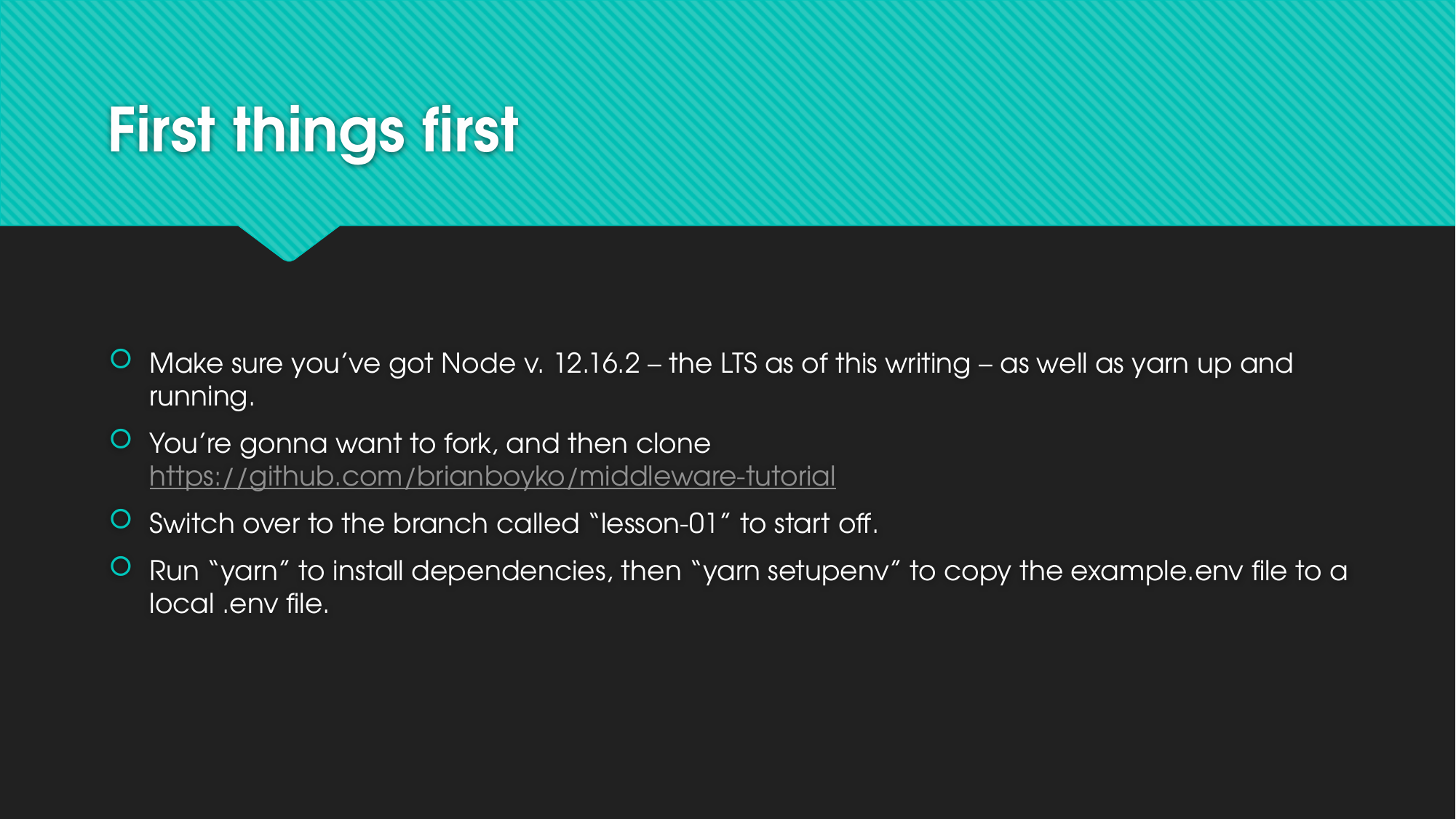

# First things first
Make sure you’ve got Node v. 12.16.2 – the LTS as of this writing – as well as yarn up and running.
You’re gonna want to fork, and then clone https://github.com/brianboyko/middleware-tutorial
Switch over to the branch called “lesson-01” to start off.
Run “yarn” to install dependencies, then “yarn setupenv” to copy the example.env file to a local .env file.